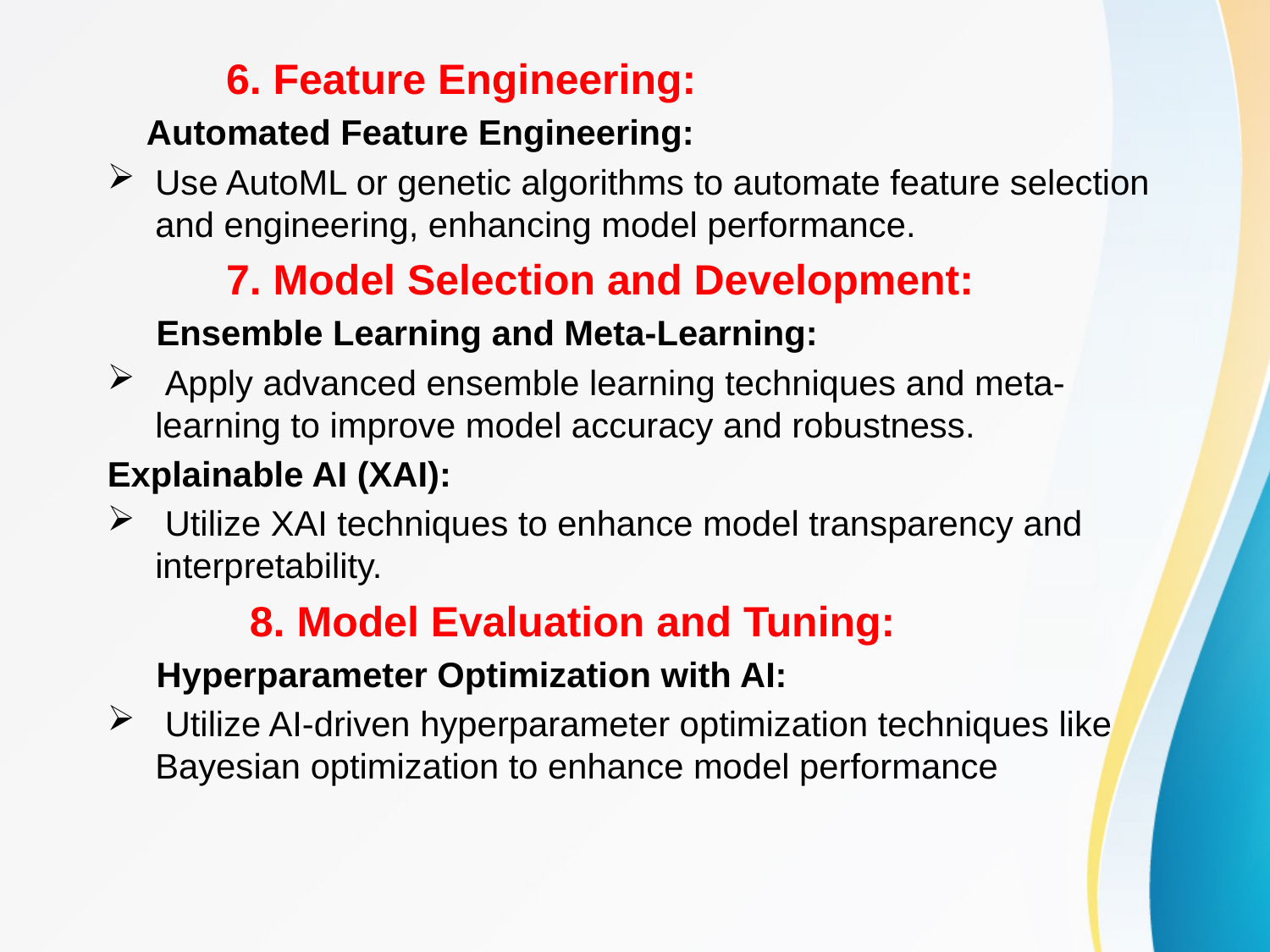

6. Feature Engineering:
    Automated Feature Engineering:
Use AutoML or genetic algorithms to automate feature selection and engineering, enhancing model performance.
          7. Model Selection and Development:
     Ensemble Learning and Meta-Learning:
 Apply advanced ensemble learning techniques and meta-learning to improve model accuracy and robustness.
Explainable AI (XAI):
 Utilize XAI techniques to enhance model transparency and interpretability.
            8. Model Evaluation and Tuning:
     Hyperparameter Optimization with AI:
 Utilize AI-driven hyperparameter optimization techniques like Bayesian optimization to enhance model performance